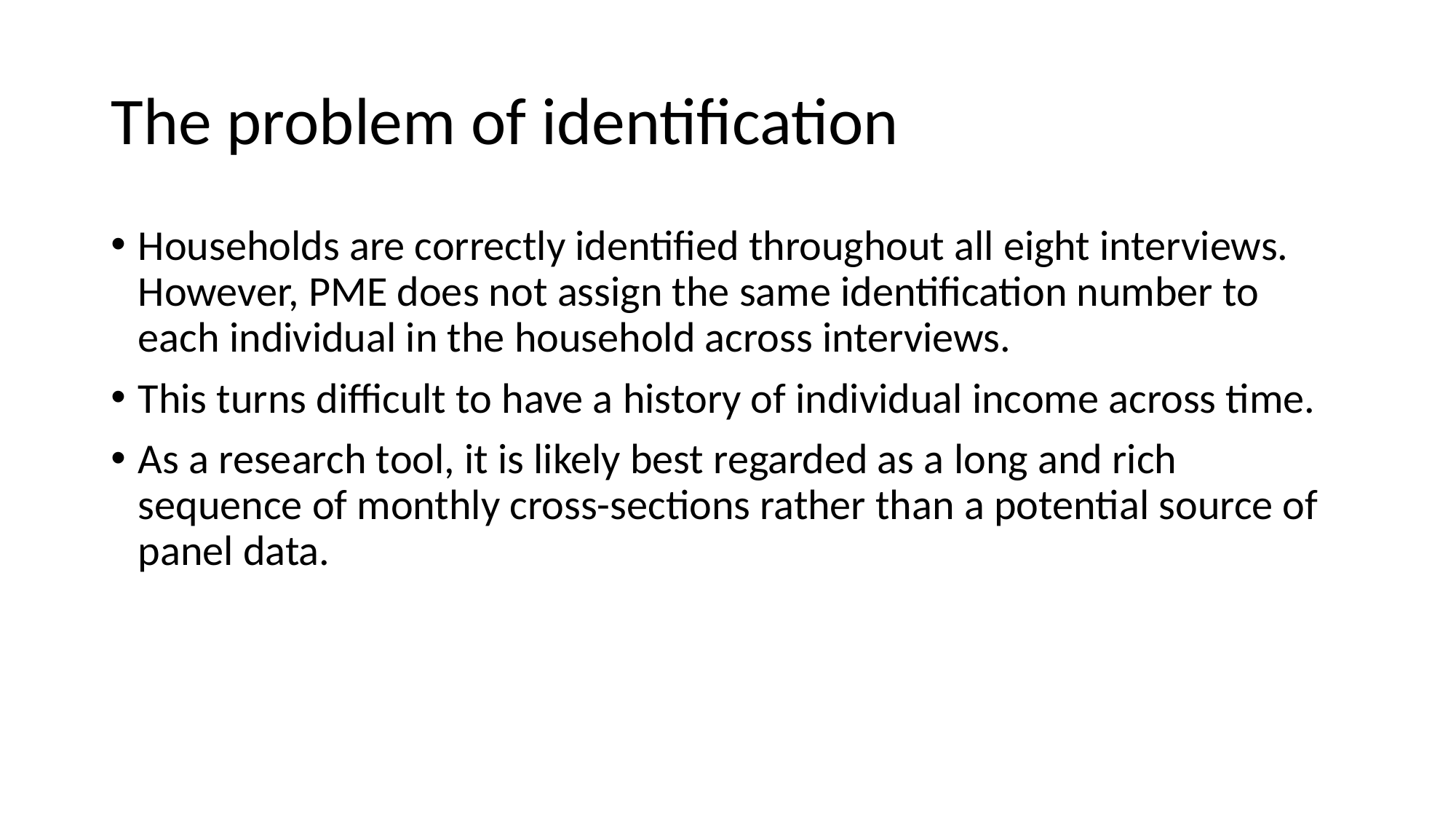

# The problem of identification
Households are correctly identified throughout all eight interviews. However, PME does not assign the same identification number to each individual in the household across interviews.
This turns difficult to have a history of individual income across time.
As a research tool, it is likely best regarded as a long and rich sequence of monthly cross-sections rather than a potential source of panel data.